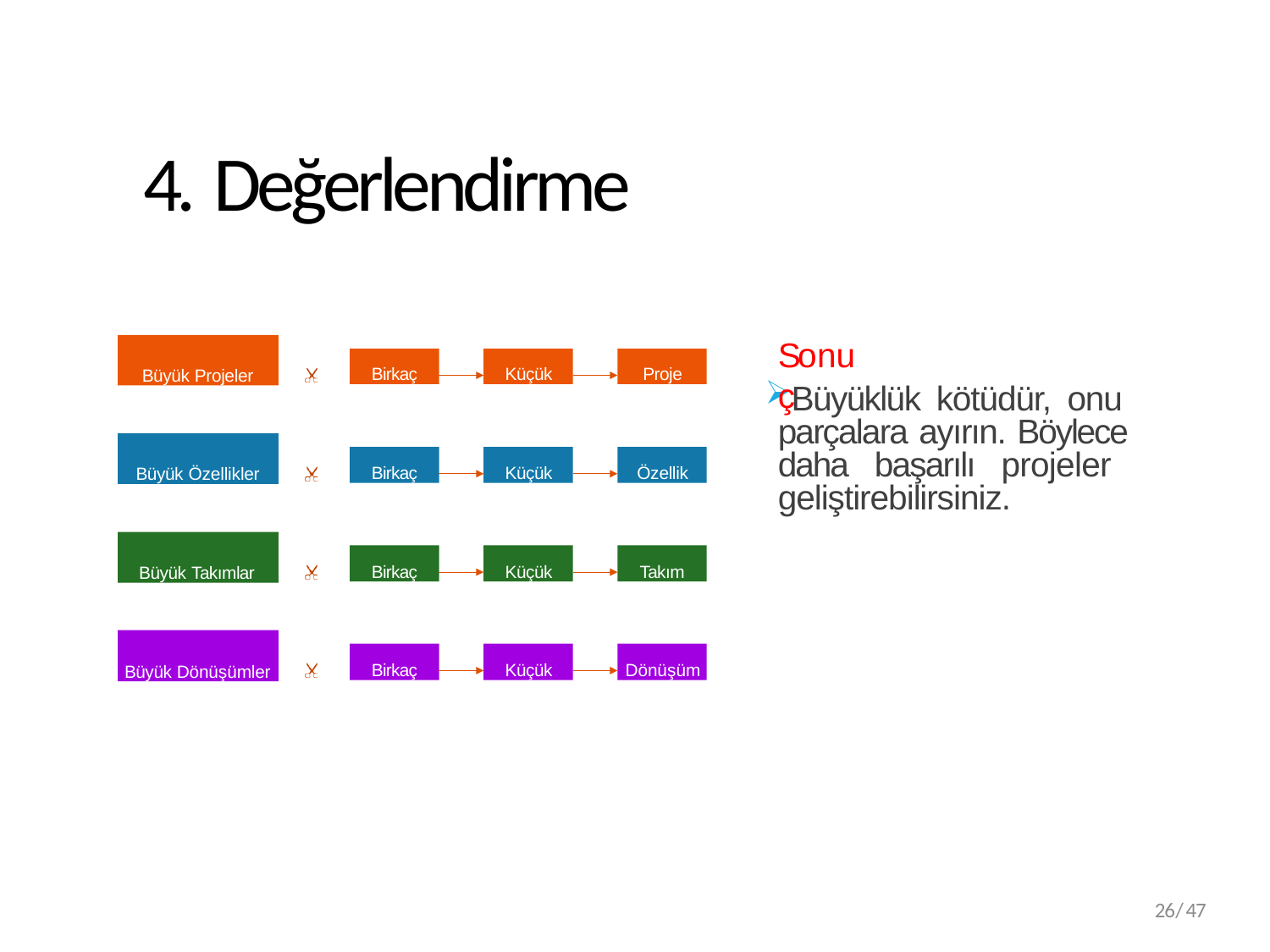

# 4. Değerlendirme
Sonuç

Büyük Projeler
Birkaç
Küçük
Proje

Büyüklük kötüdür, onu  parçalara ayırın. Böylece  daha başarılı projeler  geliştirebilirsiniz.

Büyük Özellikler
Birkaç
Küçük
Özellik

Büyük Takımlar
Birkaç
Küçük
Takım

Büyük Dönüşümler
Birkaç
Küçük
Dönüşüm

26/47